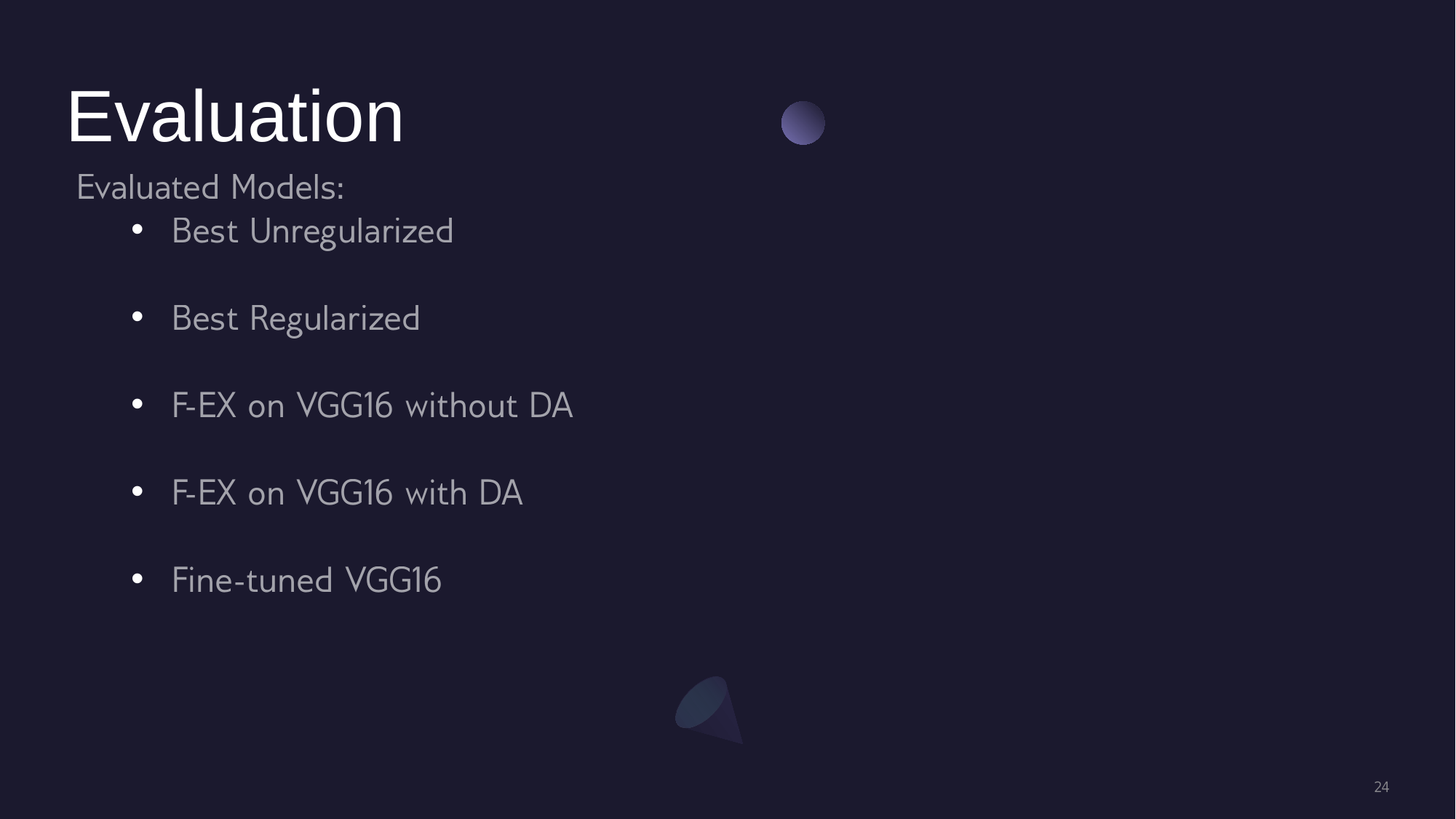

# Evaluation
Evaluated Models:
Best Unregularized

Best Regularized

F-EX on VGG16 without DA

F-EX on VGG16 with DA

Fine-tuned VGG16

24